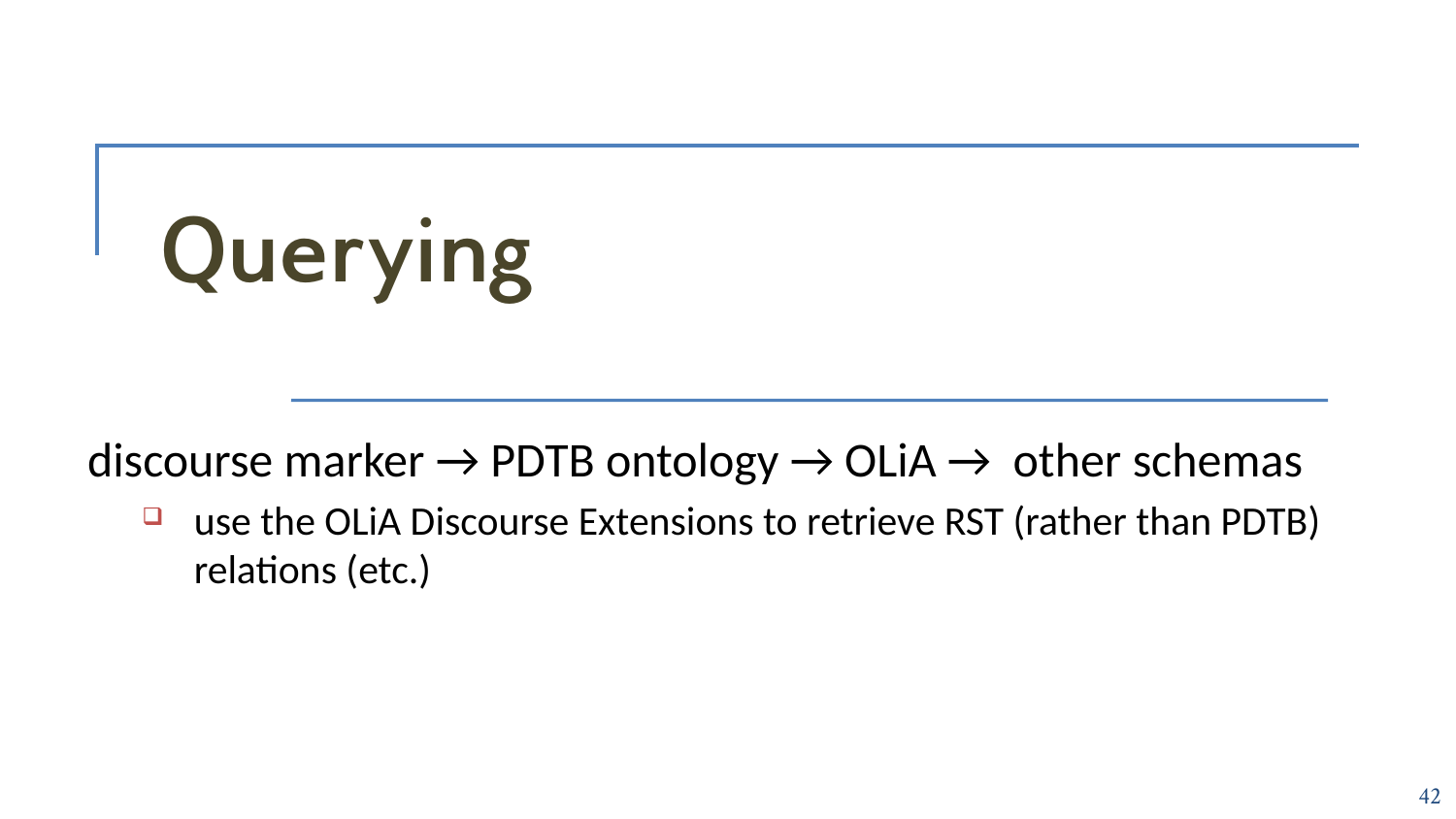

# Querying
discourse marker → PDTB ontology → OLiA →  other schemas
use the OLiA Discourse Extensions to retrieve RST (rather than PDTB) relations (etc.)
42